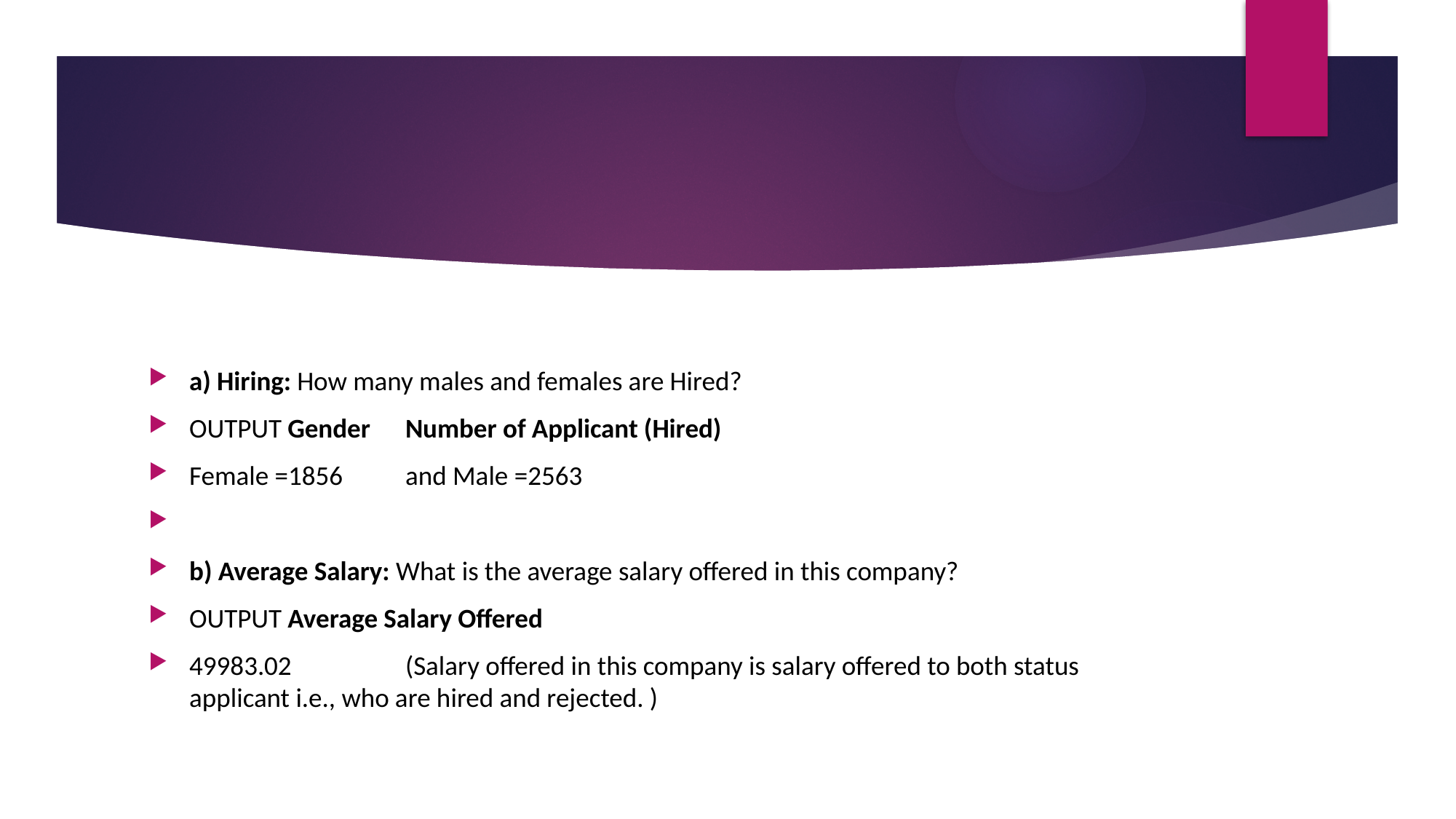

#

a) Hiring: How many males and females are Hired?
OUTPUT Gender 	Number of Applicant (Hired)
Female =1856 	and Male =2563

b) Average Salary: What is the average salary offered in this company?
OUTPUT Average Salary Offered
49983.02 	(Salary offered in this company is salary offered to both status applicant i.e., who are hired and rejected. )